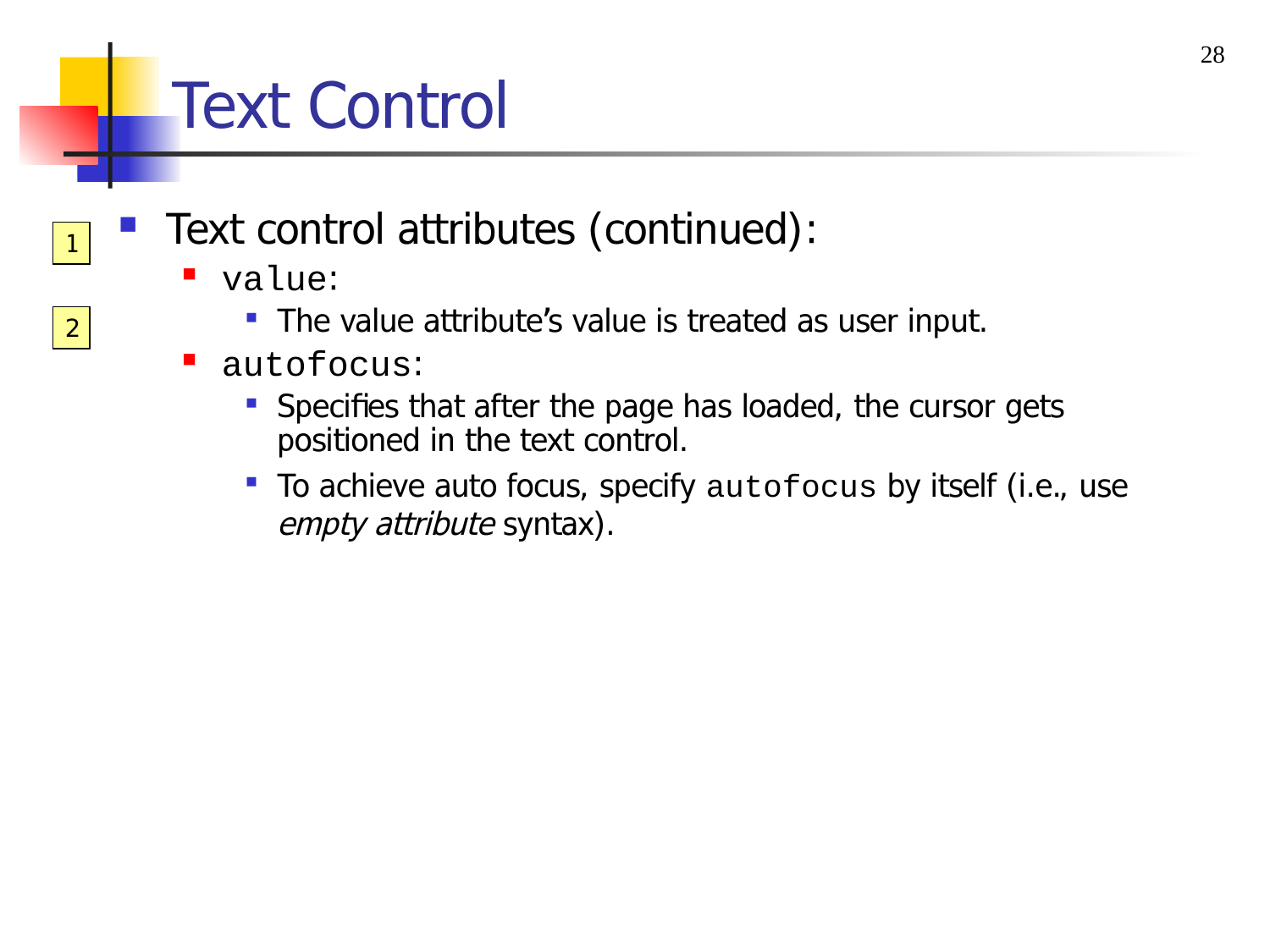

28
# Text Control
Text control attributes (continued):
value:
The value attribute’s value is treated as user input.
autofocus:
Specifies that after the page has loaded, the cursor gets positioned in the text control.
To achieve auto focus, specify autofocus by itself (i.e., use empty attribute syntax).
1
2